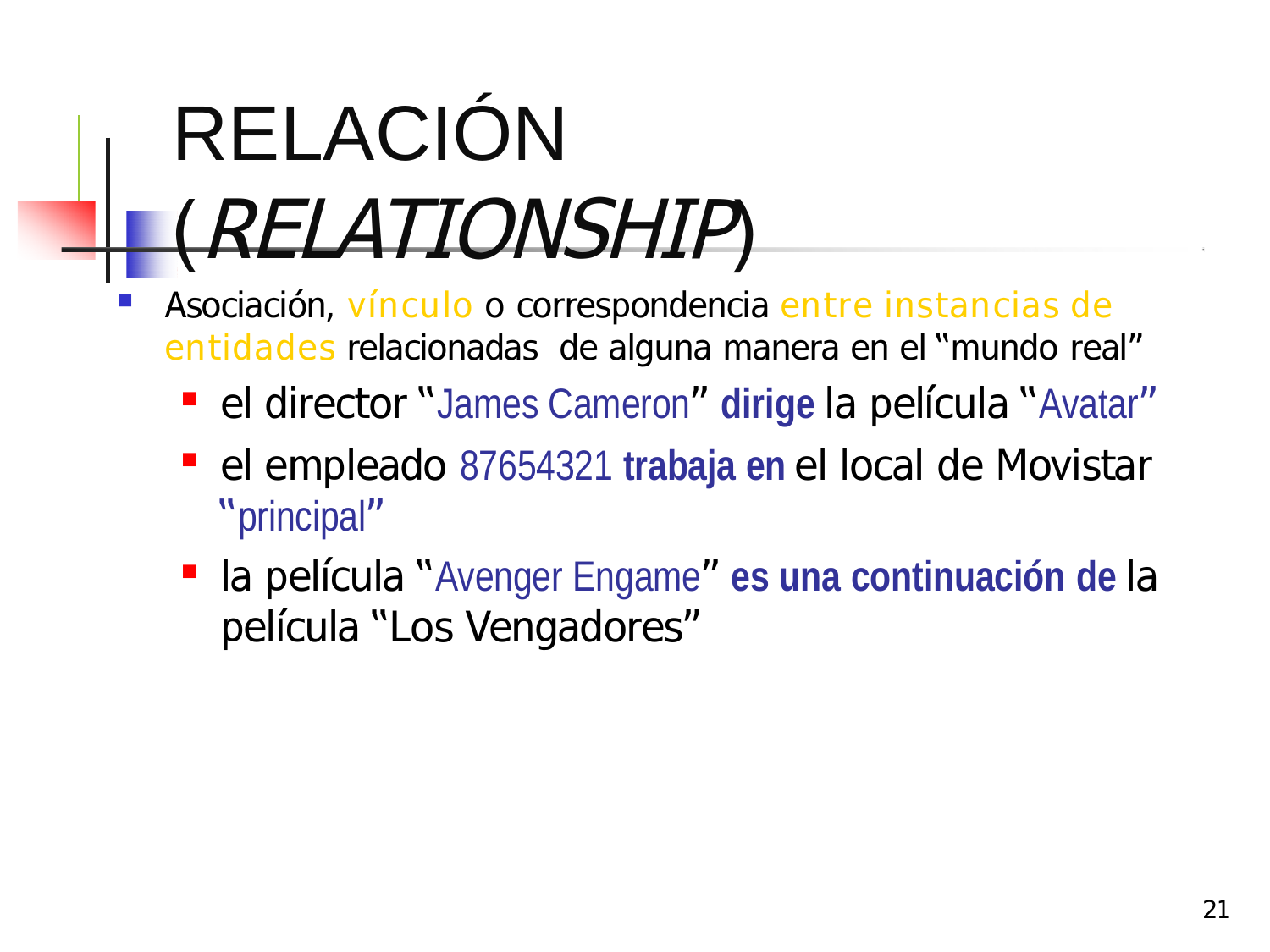

# RELACIÓN (relationship)

Asociación, vínculo o correspondencia entre instancias de entidades relacionadas  de alguna manera en el “mundo real”
el director “James Cameron” dirige la película “Avatar”
el empleado 87654321 trabaja en el local de Movistar  “principal”
la película “Avenger Engame” es una continuación de la película “Los Vengadores”
21